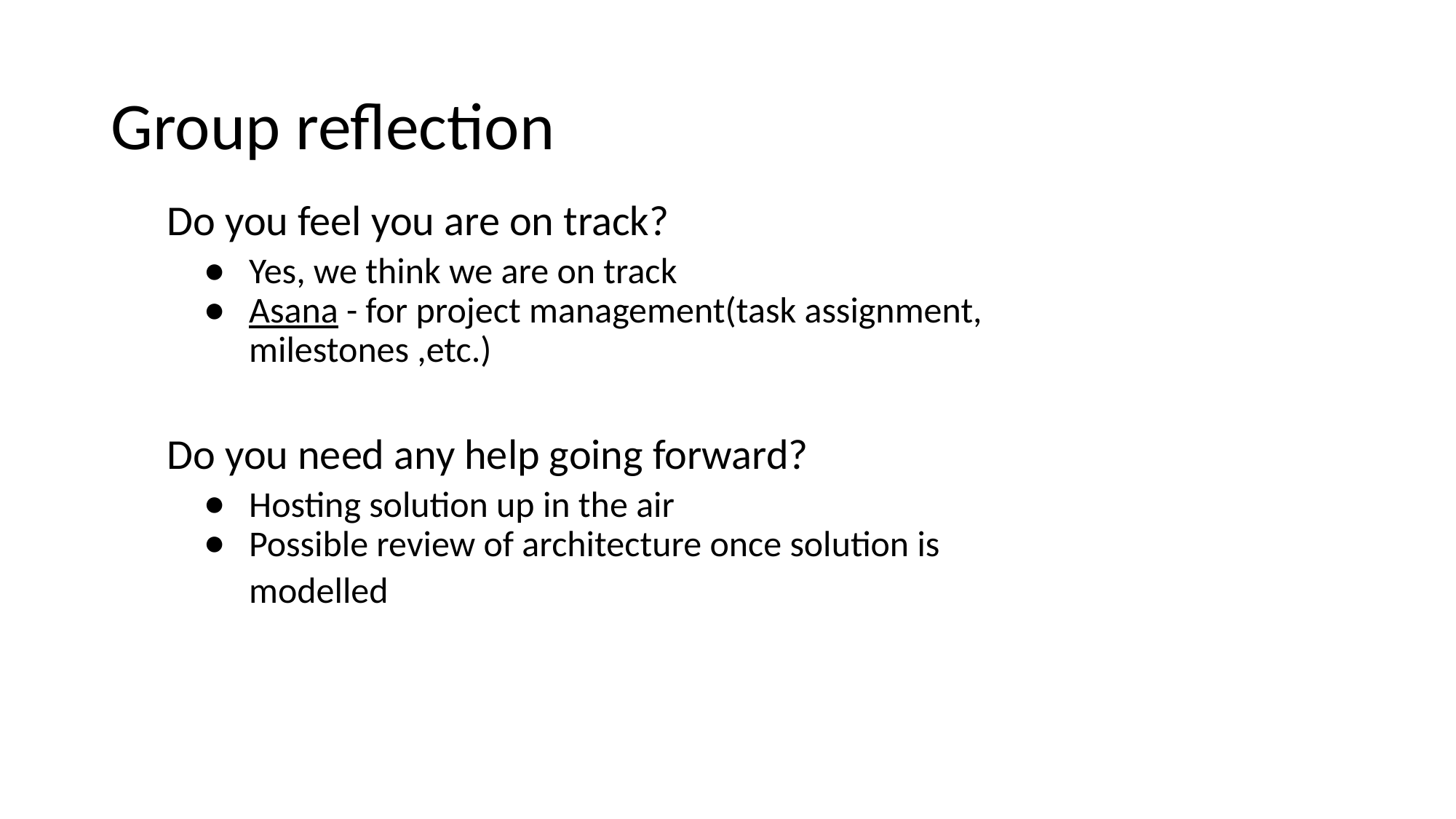

# Group reflection
Do you feel you are on track?
Yes, we think we are on track
Asana - for project management(task assignment, milestones ,etc.)

Do you need any help going forward?
Hosting solution up in the air
Possible review of architecture once solution is
modelled